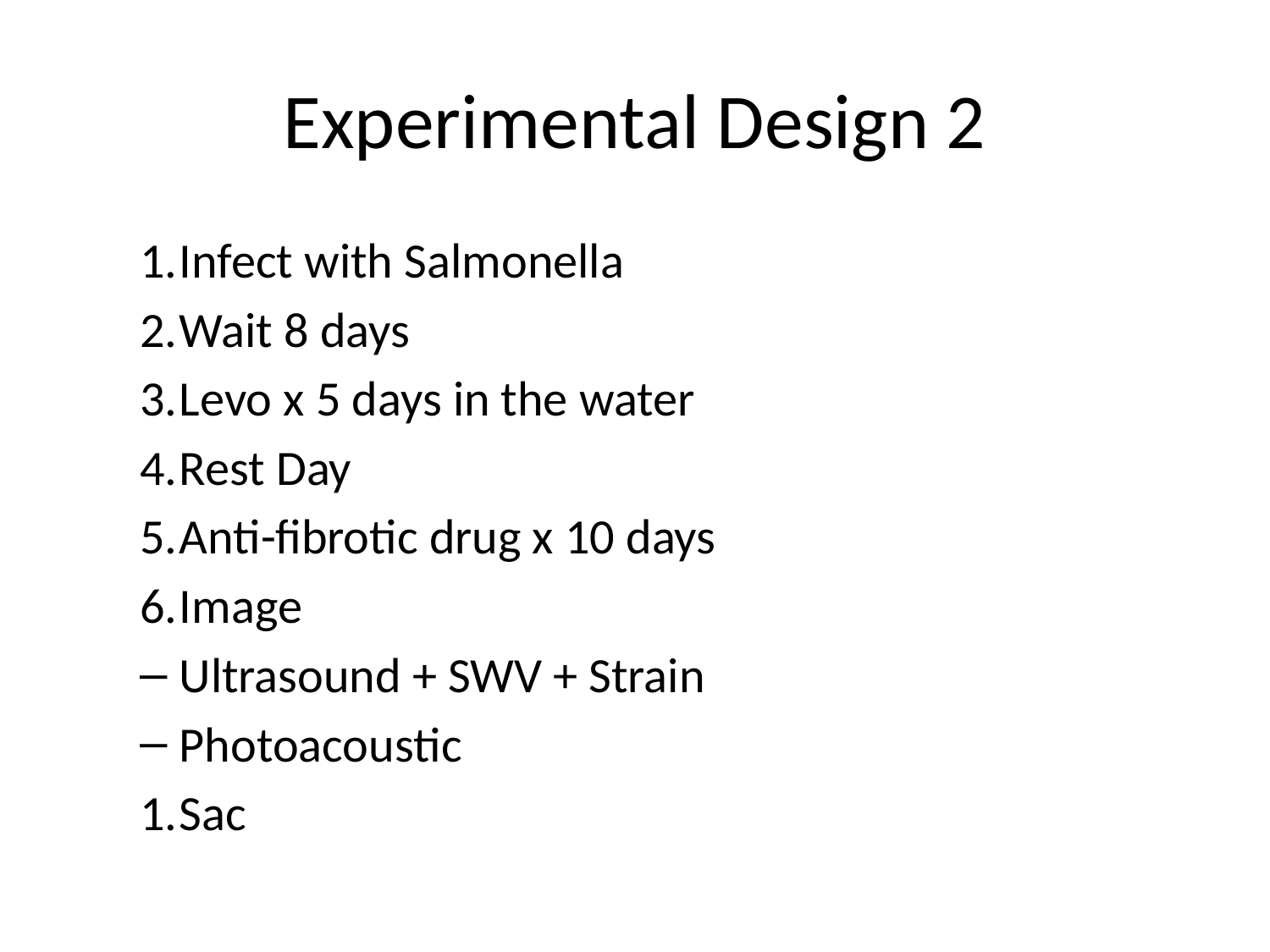

# Experimental Design 2
Infect with Salmonella
Wait 8 days
Levo x 5 days in the water
Rest Day
Anti-fibrotic drug x 10 days
Image
Ultrasound + SWV + Strain
Photoacoustic
Sac